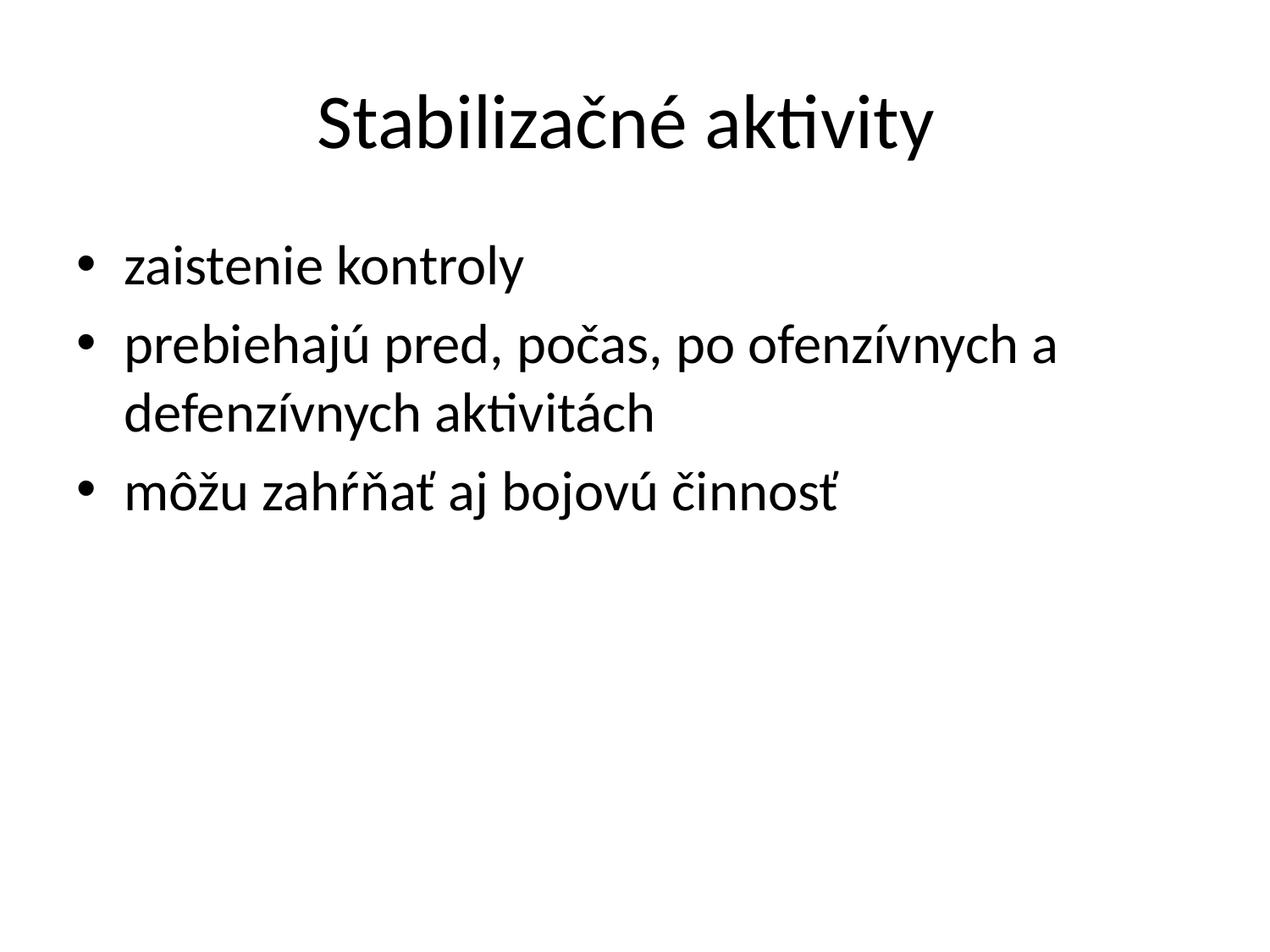

# Stabilizačné aktivity
zaistenie kontroly
prebiehajú pred, počas, po ofenzívnych a defenzívnych aktivitách
môžu zahŕňať aj bojovú činnosť